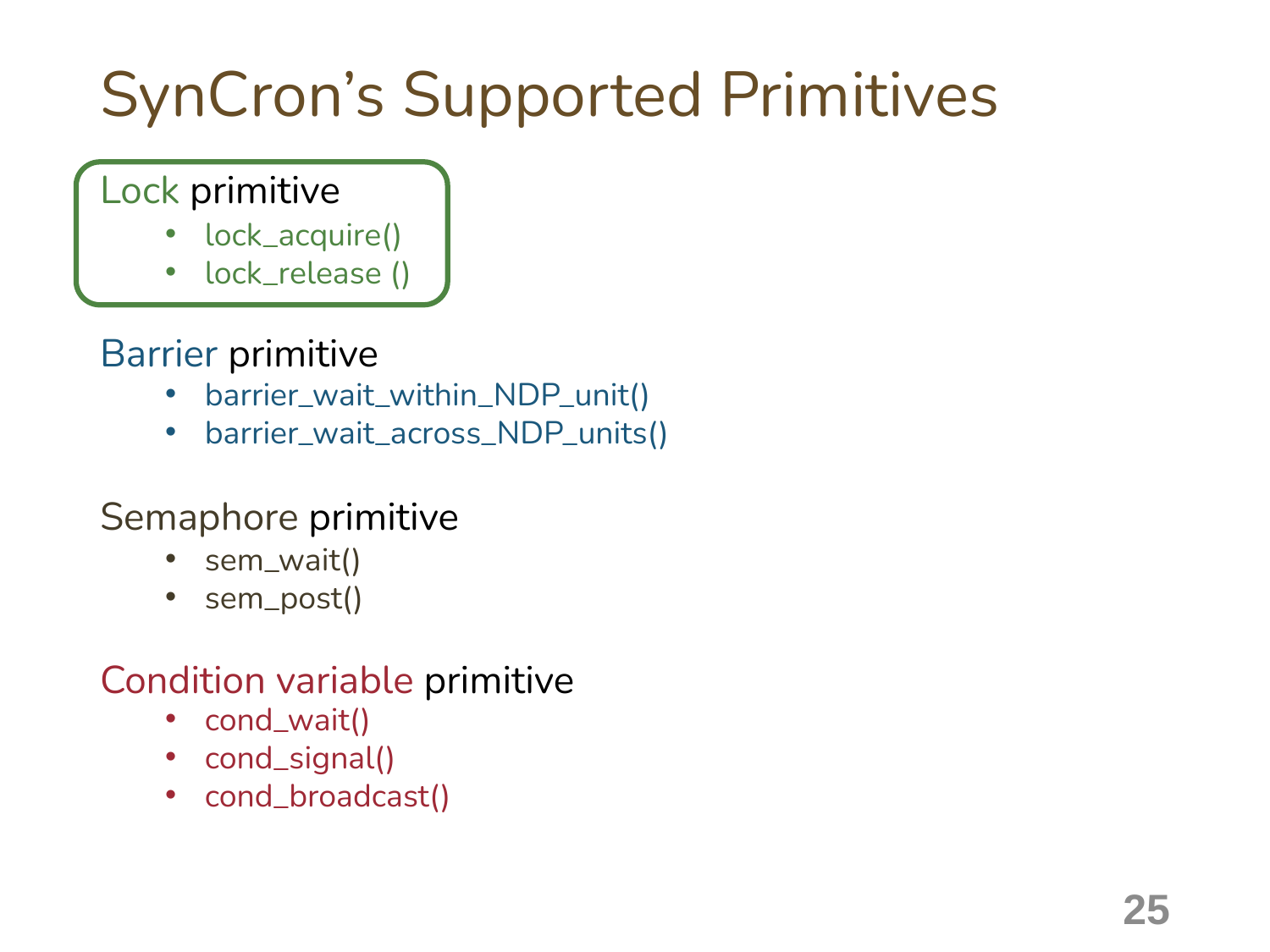

SynCron’s Supported Primitives

Lock primitive

Barrier primitive

Semaphore primitive

Condition variable primitive

lock_acquire()
lock_release ()
barrier_wait_within_NDP_unit()
barrier_wait_across_NDP_units()
sem_wait()
sem_post()
cond_wait()
cond_signal()
cond_broadcast()
25